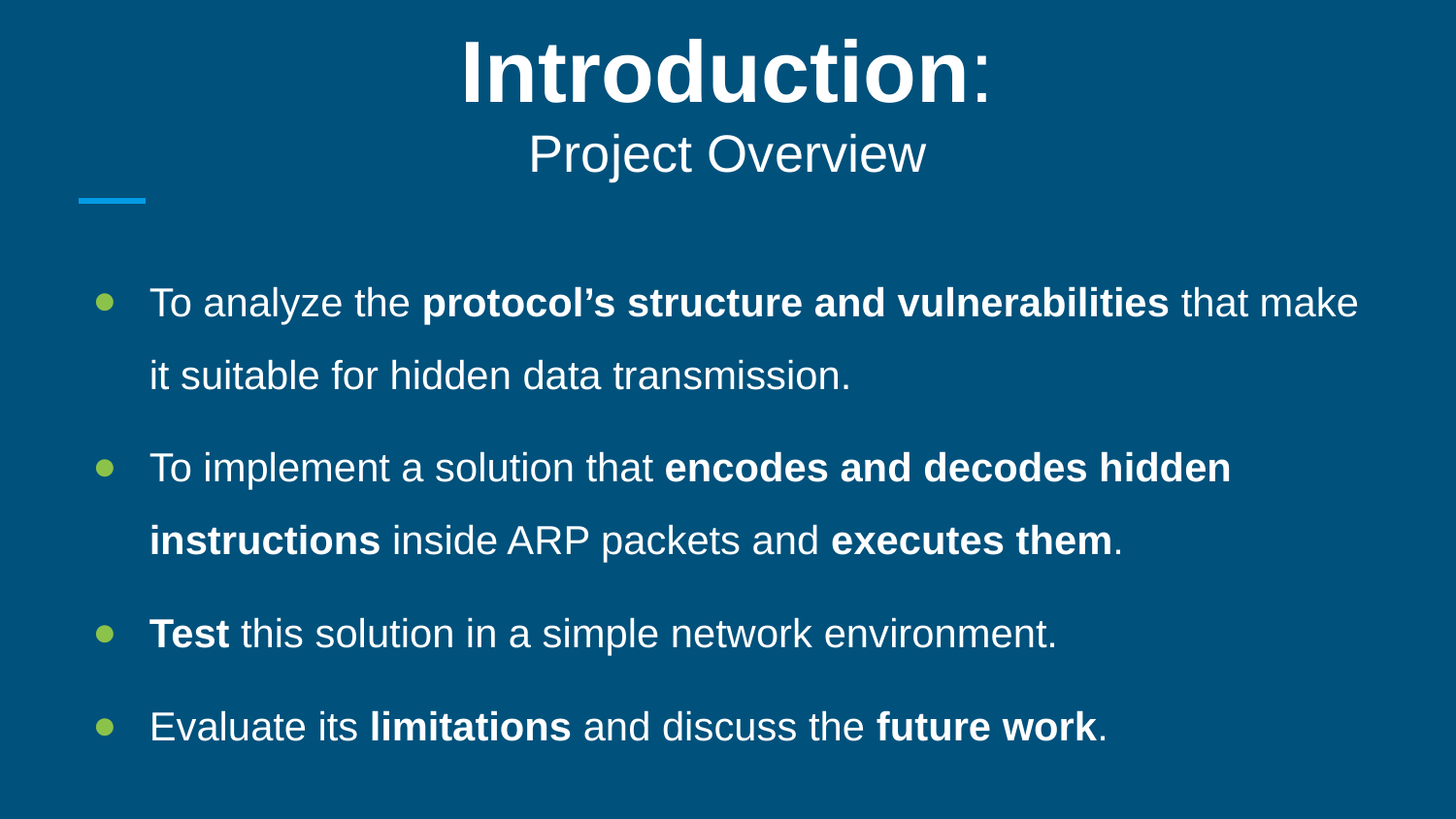

# Introduction:
Project Overview
To analyze the protocol’s structure and vulnerabilities that make it suitable for hidden data transmission.
To implement a solution that encodes and decodes hidden instructions inside ARP packets and executes them.
Test this solution in a simple network environment.
Evaluate its limitations and discuss the future work.